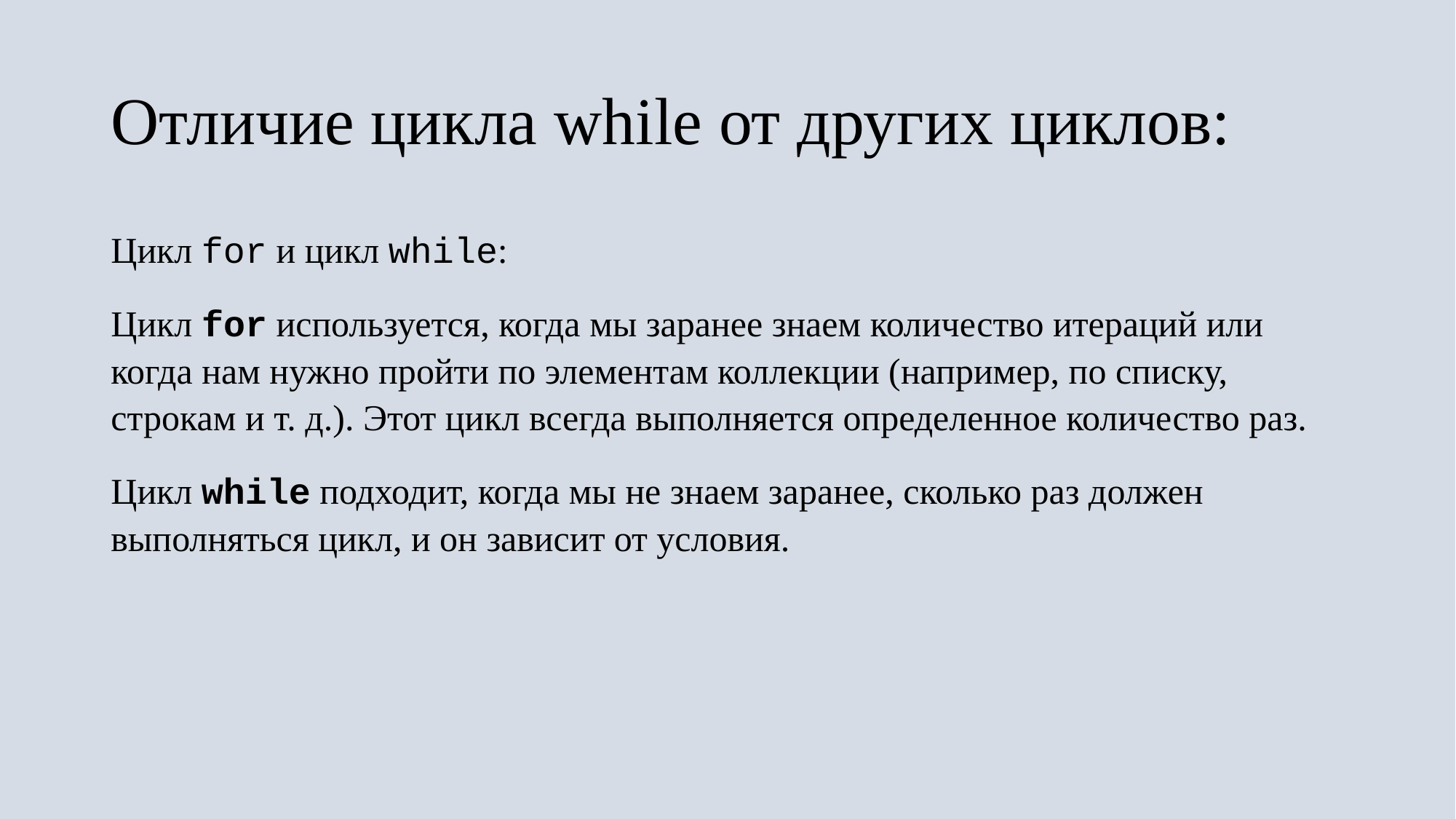

# Отличие цикла while от других циклов:
Цикл for и цикл while:
Цикл for используется, когда мы заранее знаем количество итераций или когда нам нужно пройти по элементам коллекции (например, по списку, строкам и т. д.). Этот цикл всегда выполняется определенное количество раз.
Цикл while подходит, когда мы не знаем заранее, сколько раз должен выполняться цикл, и он зависит от условия.